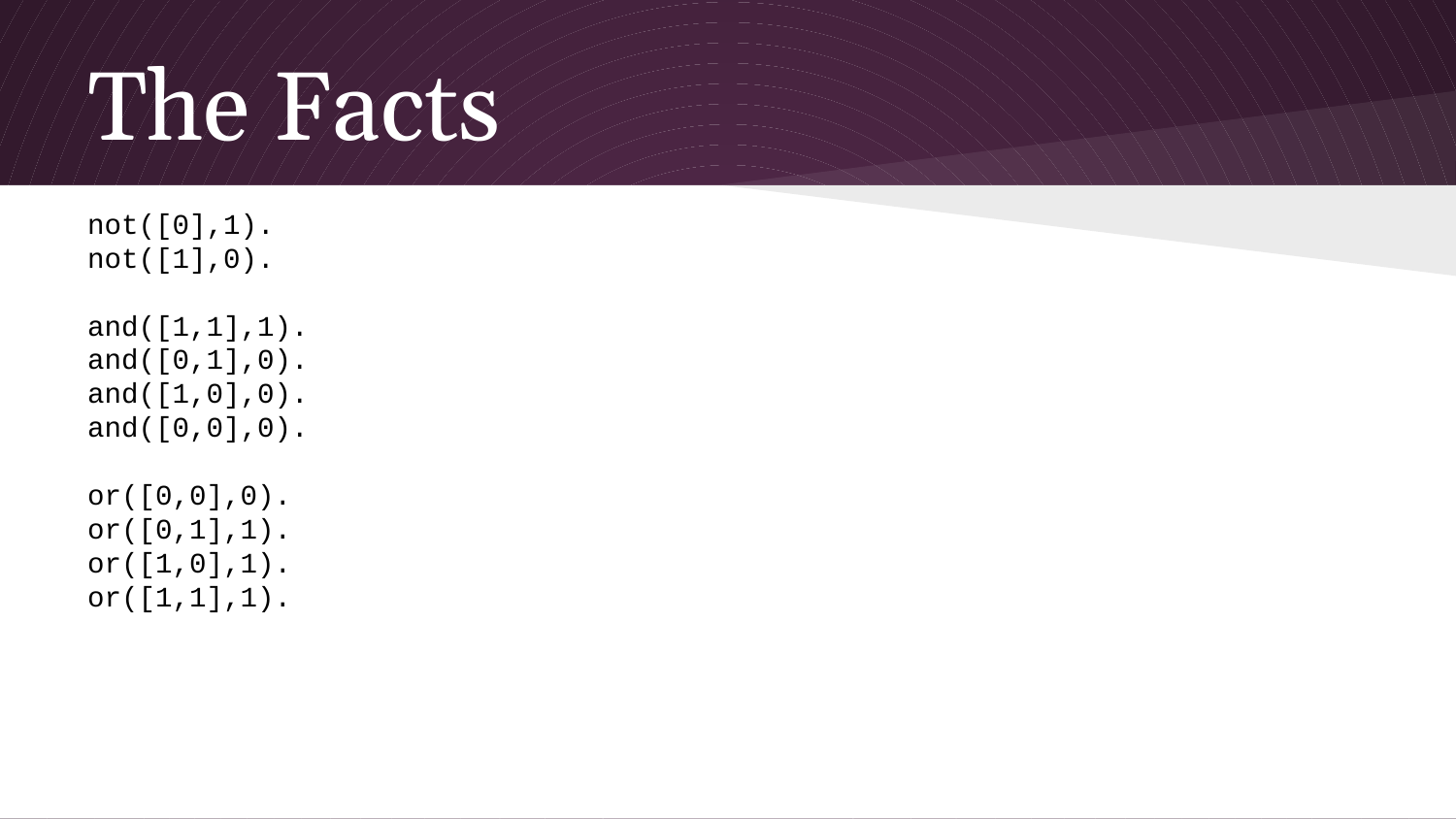

# The Facts
not([0],1).
not([1],0).

and([1,1],1).
and([0,1],0).
and([1,0],0).
and([0,0],0).

or([0,0],0).
or([0,1],1).
or([1,0],1).
or([1,1],1).